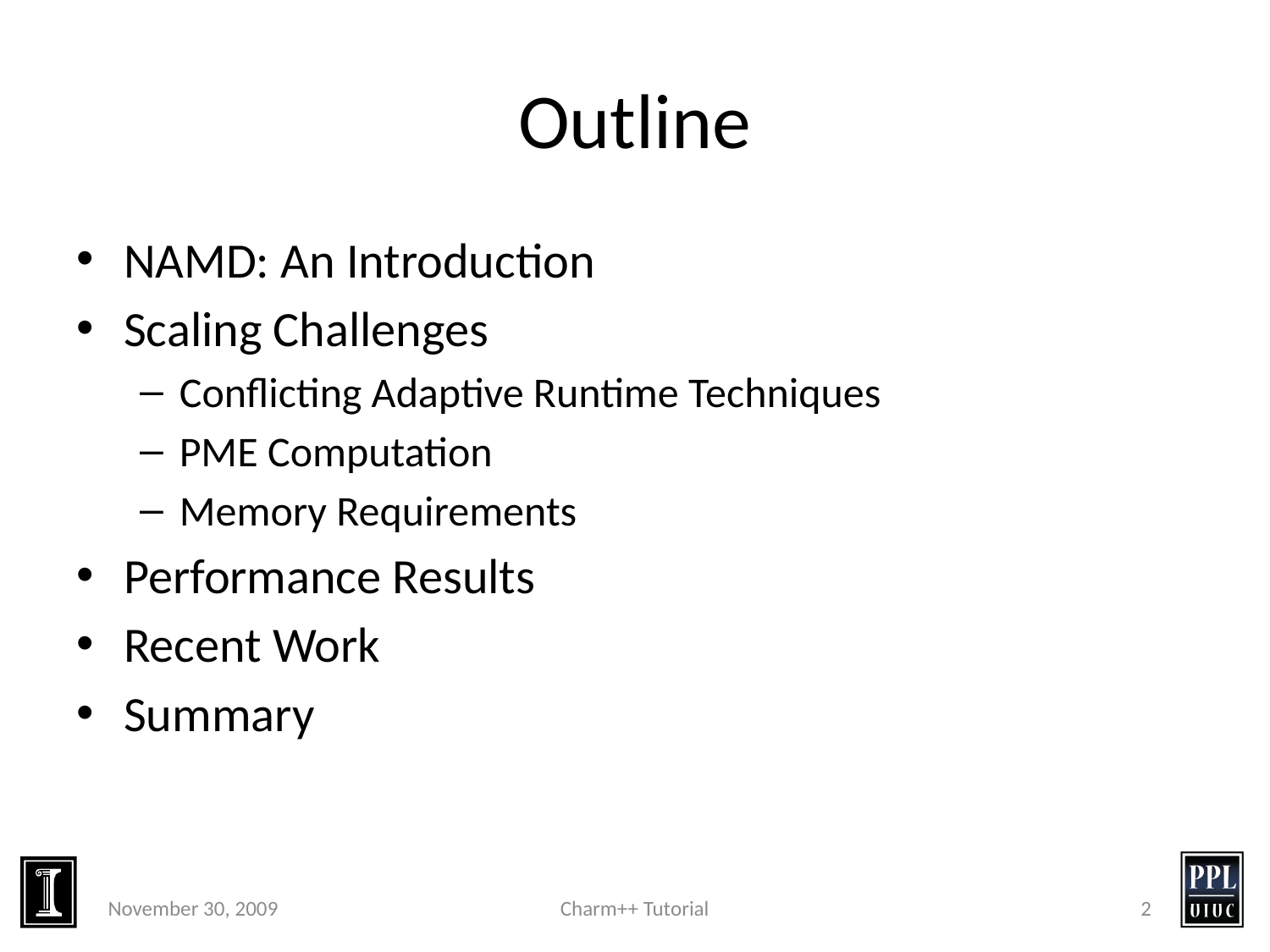

# Outline
NAMD: An Introduction
Scaling Challenges
Conflicting Adaptive Runtime Techniques
PME Computation
Memory Requirements
Performance Results
Recent Work
Summary
November 30, 2009
Charm++ Tutorial
2